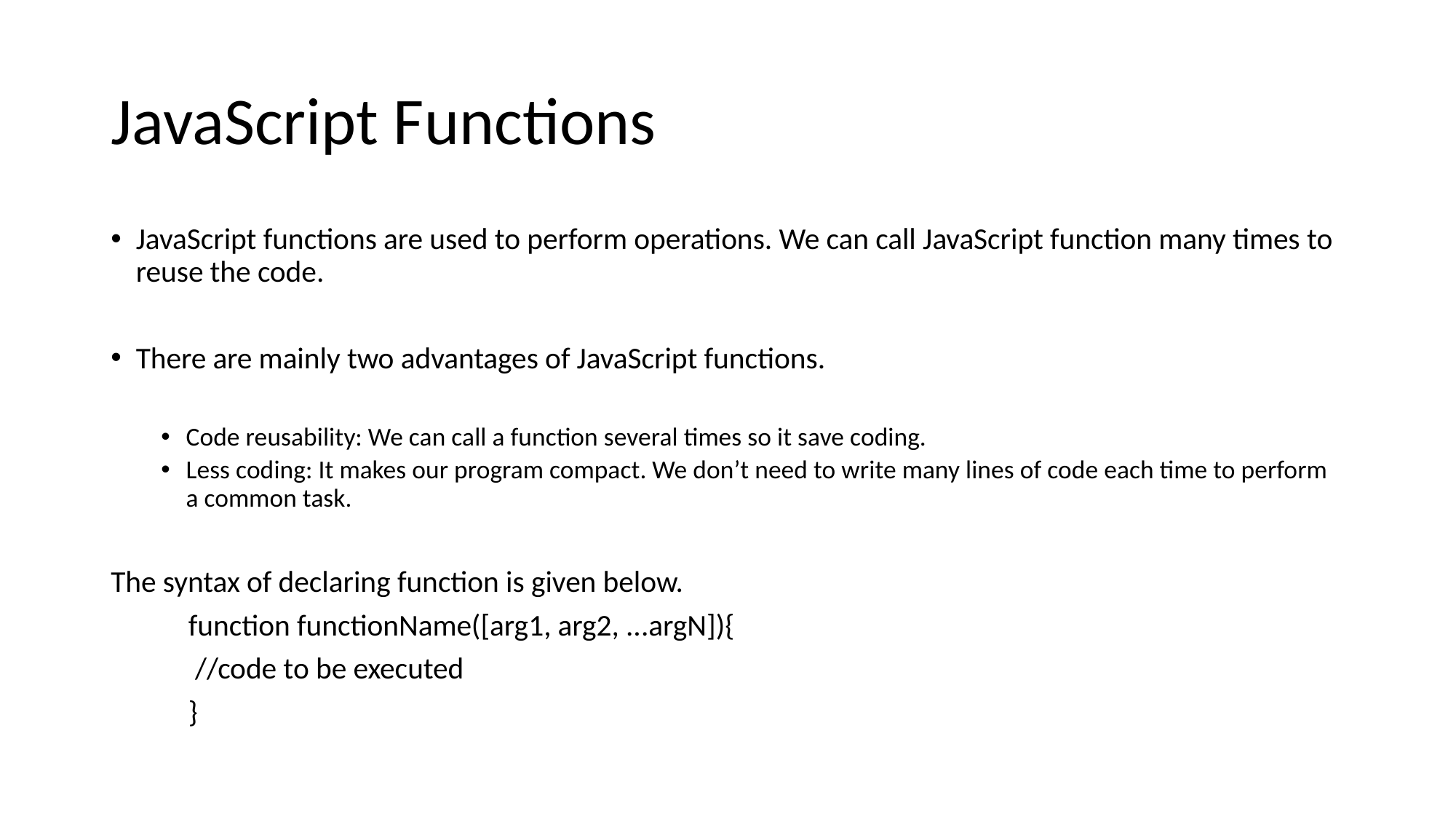

# JavaScript Functions
JavaScript functions are used to perform operations. We can call JavaScript function many times to reuse the code.

There are mainly two advantages of JavaScript functions.

Code reusability: We can call a function several times so it save coding.
Less coding: It makes our program compact. We don’t need to write many lines of code each time to perform a common task.

The syntax of declaring function is given below.
	function functionName([arg1, arg2, ...argN]){
		 //code to be executed
	}